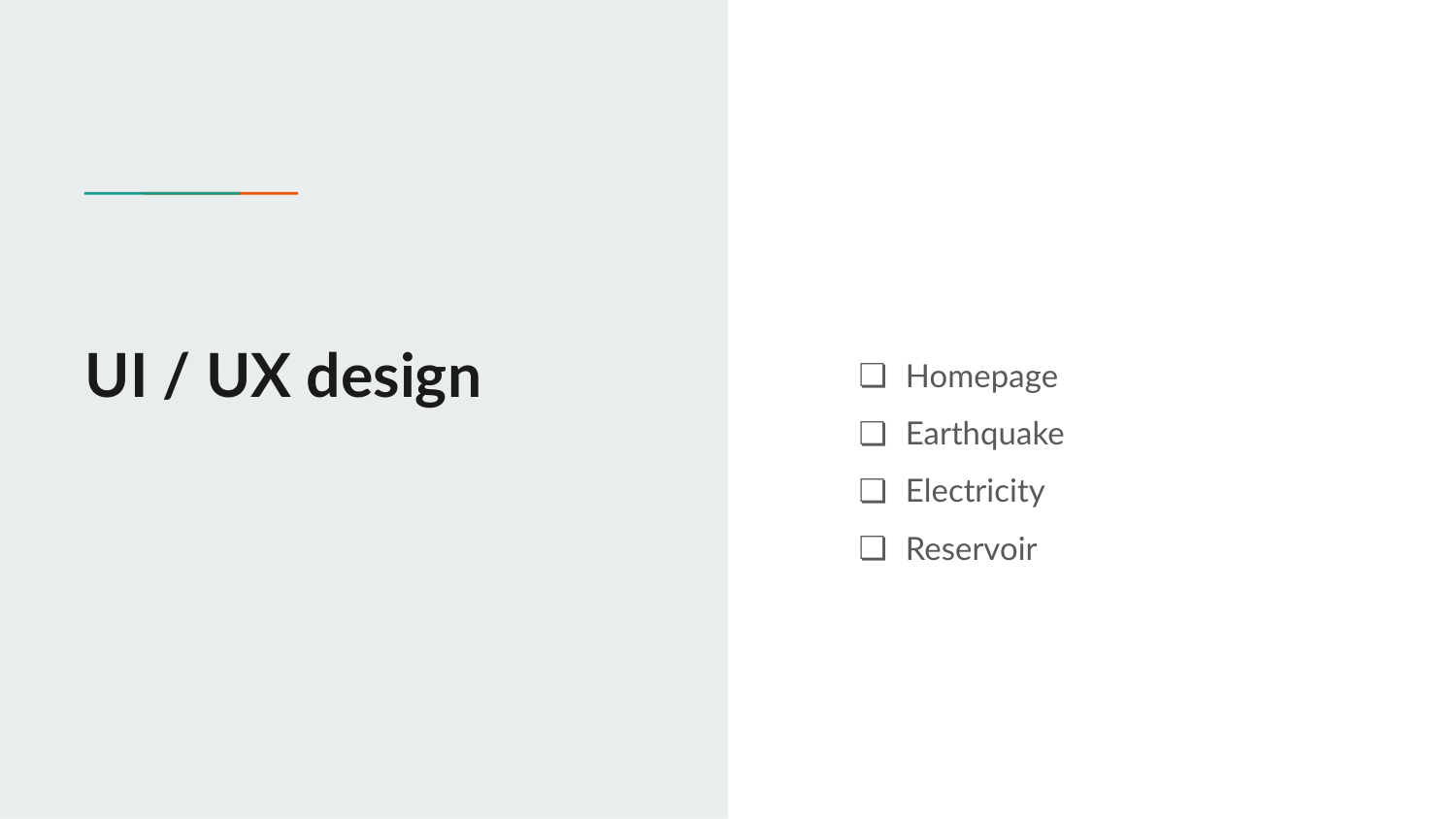

# UI / UX design
Homepage
Earthquake
Electricity
Reservoir